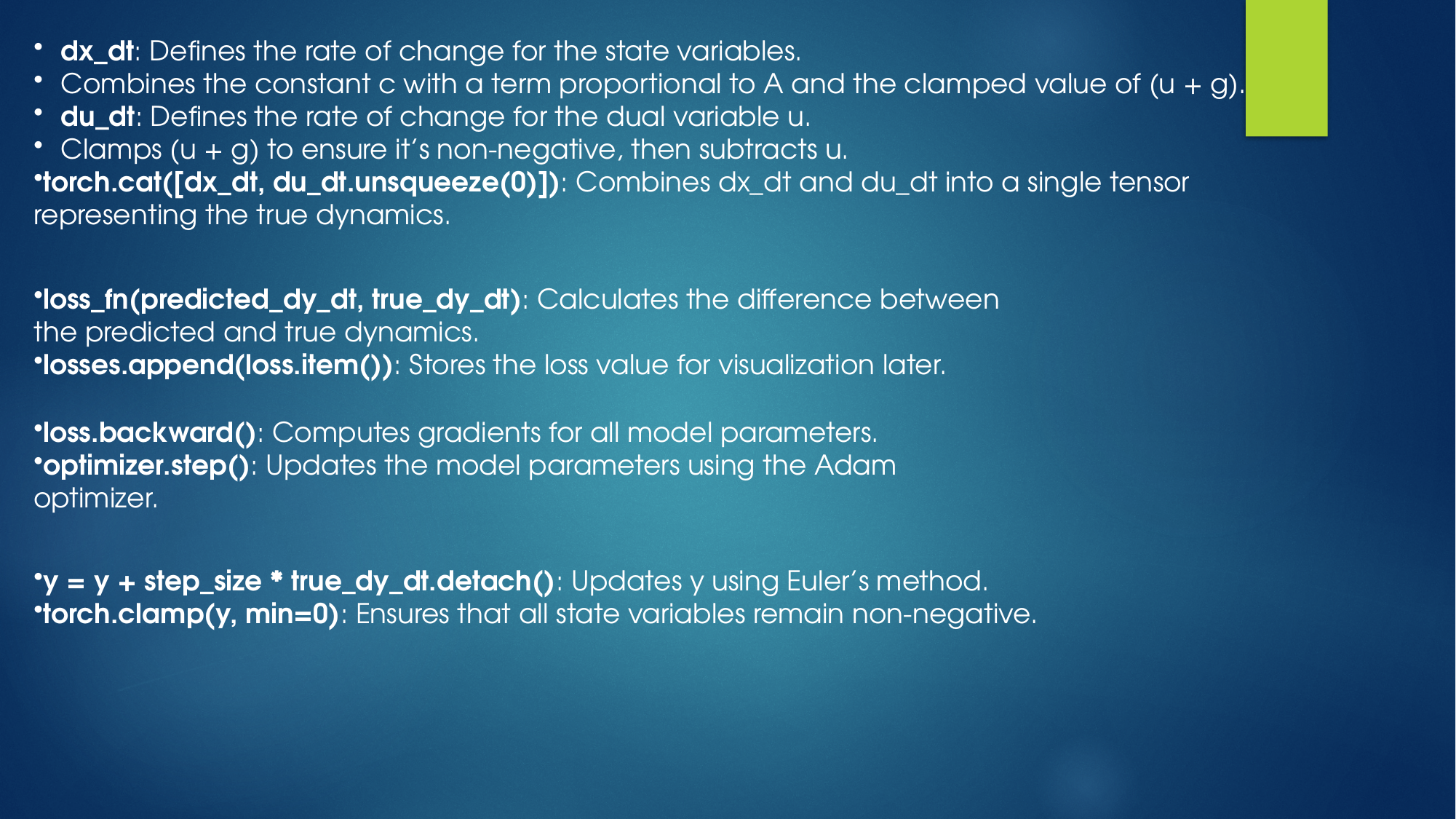

dx_dt: Defines the rate of change for the state variables.
Combines the constant c with a term proportional to A and the clamped value of (u + g).
du_dt: Defines the rate of change for the dual variable u.
Clamps (u + g) to ensure it’s non-negative, then subtracts u.
torch.cat([dx_dt, du_dt.unsqueeze(0)]): Combines dx_dt and du_dt into a single tensor representing the true dynamics.
loss_fn(predicted_dy_dt, true_dy_dt): Calculates the difference between the predicted and true dynamics.
losses.append(loss.item()): Stores the loss value for visualization later.
loss.backward(): Computes gradients for all model parameters.
optimizer.step(): Updates the model parameters using the Adam optimizer.
y = y + step_size * true_dy_dt.detach(): Updates y using Euler’s method.
torch.clamp(y, min=0): Ensures that all state variables remain non-negative.